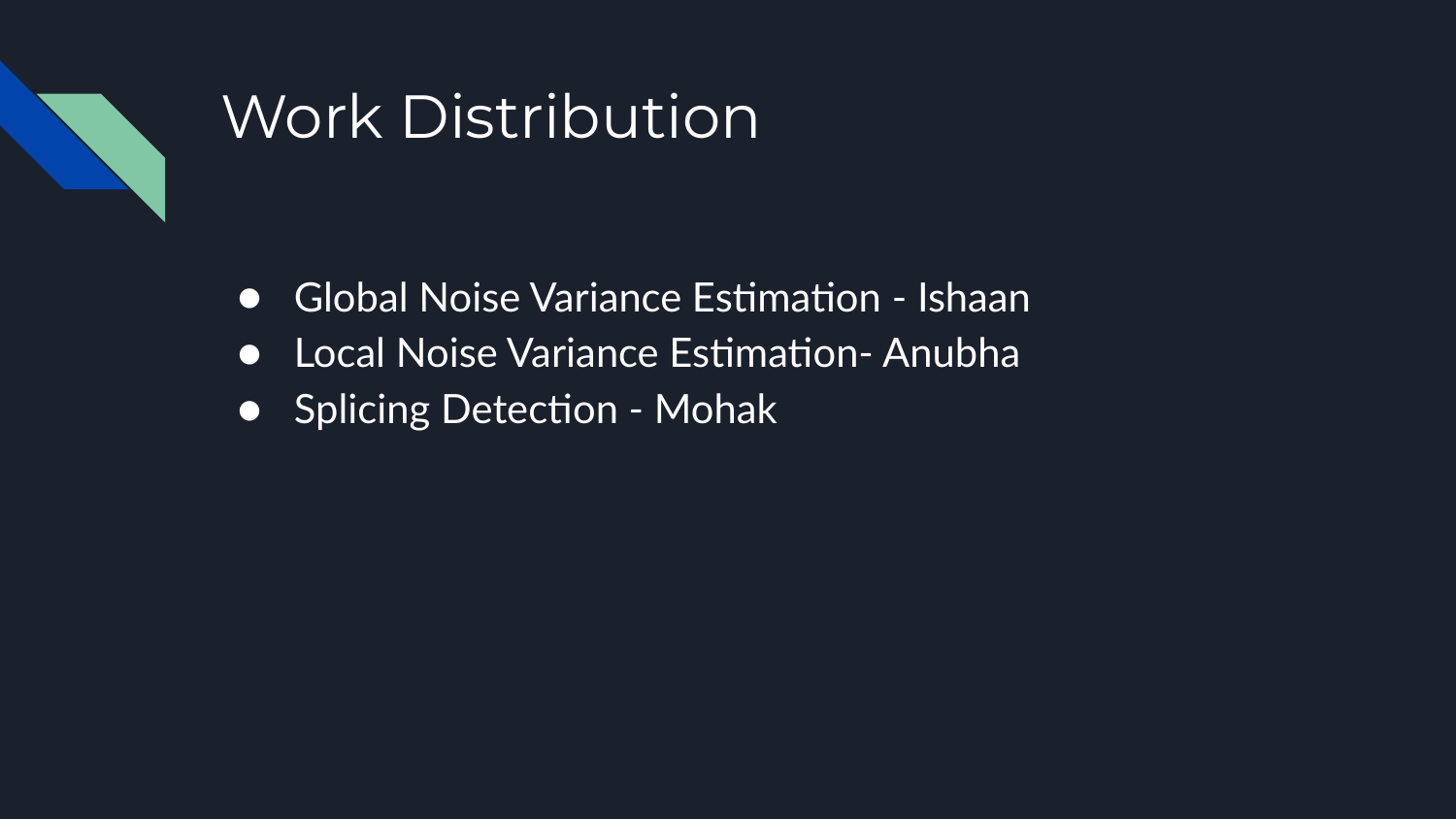

# Work Distribution
Global Noise Variance Estimation - Ishaan
Local Noise Variance Estimation- Anubha
Splicing Detection - Mohak